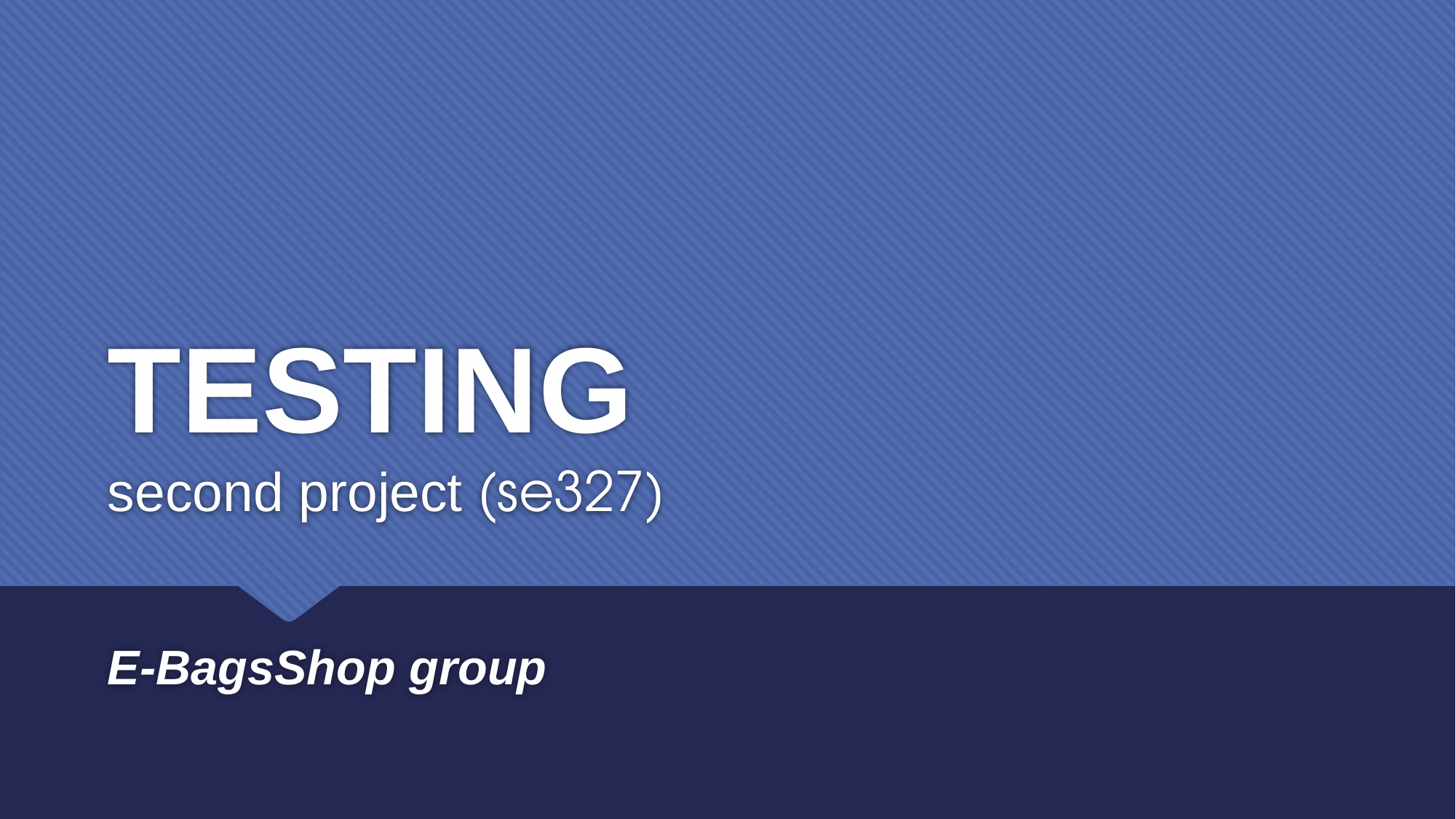

# TESTING second project (se327)
E-BagsShop group